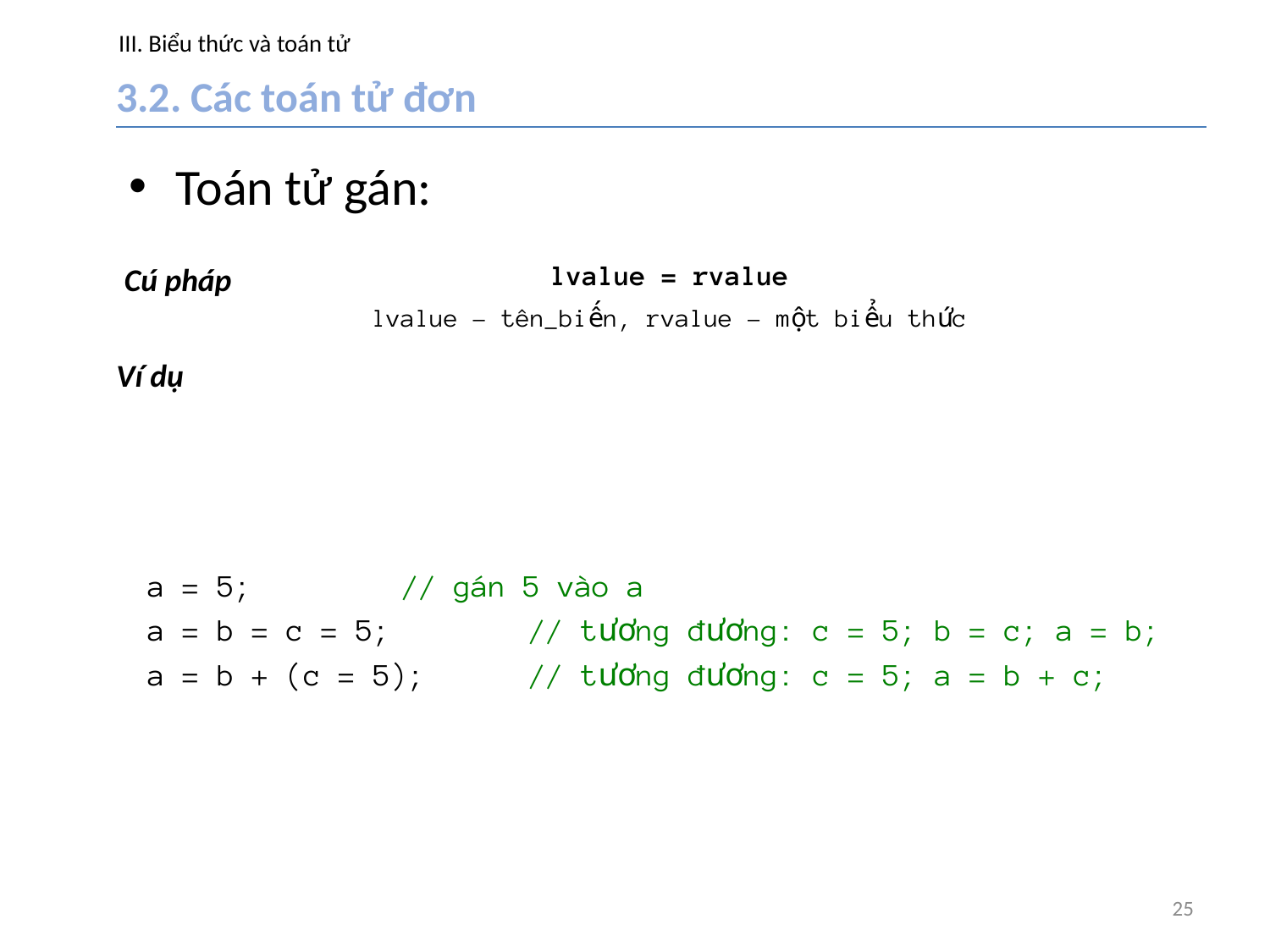

# III. Biểu thức và toán tử
3.2. Các toán tử đơn
Toán tử gán:

lvalue = rvalue
lvalue – tên_biến, rvalue – một biểu thức
Cú pháp
Ví dụ
a = 5; 		// gán 5 vào a
a = b = c = 5; 	// tương đương: c = 5; b = c; a = b;
a = b + (c = 5);	// tương đương: c = 5; a = b + c;
25